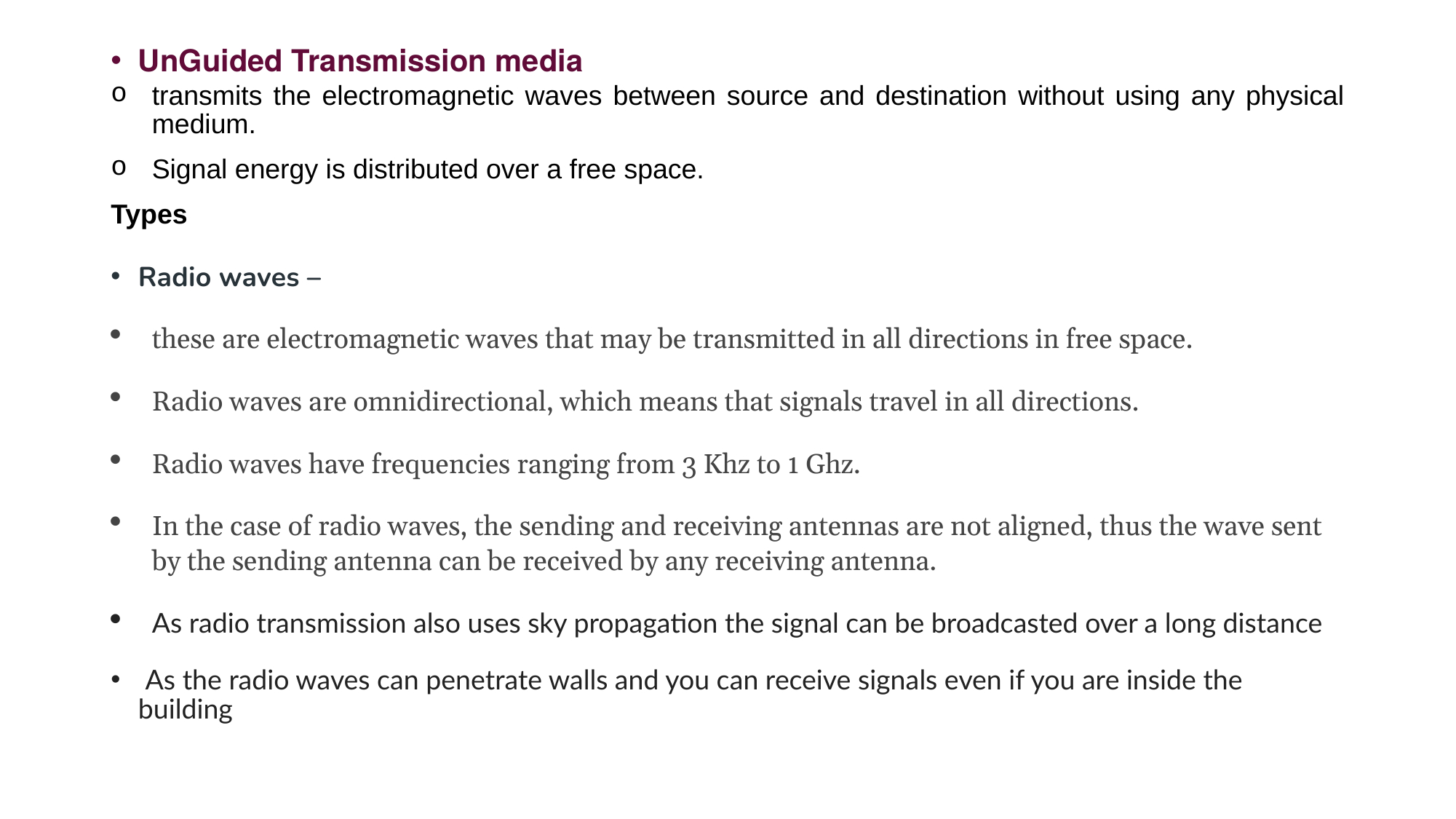

UnGuided Transmission media
transmits the electromagnetic waves between source and destination without using any physical medium.
Signal energy is distributed over a free space.
Types
Radio waves –
these are electromagnetic waves that may be transmitted in all directions in free space.
Radio waves are omnidirectional, which means that signals travel in all directions.
Radio waves have frequencies ranging from 3 Khz to 1 Ghz.
In the case of radio waves, the sending and receiving antennas are not aligned, thus the wave sent by the sending antenna can be received by any receiving antenna.
As radio transmission also uses sky propagation the signal can be broadcasted over a long distance
 As the radio waves can penetrate walls and you can receive signals even if you are inside the building